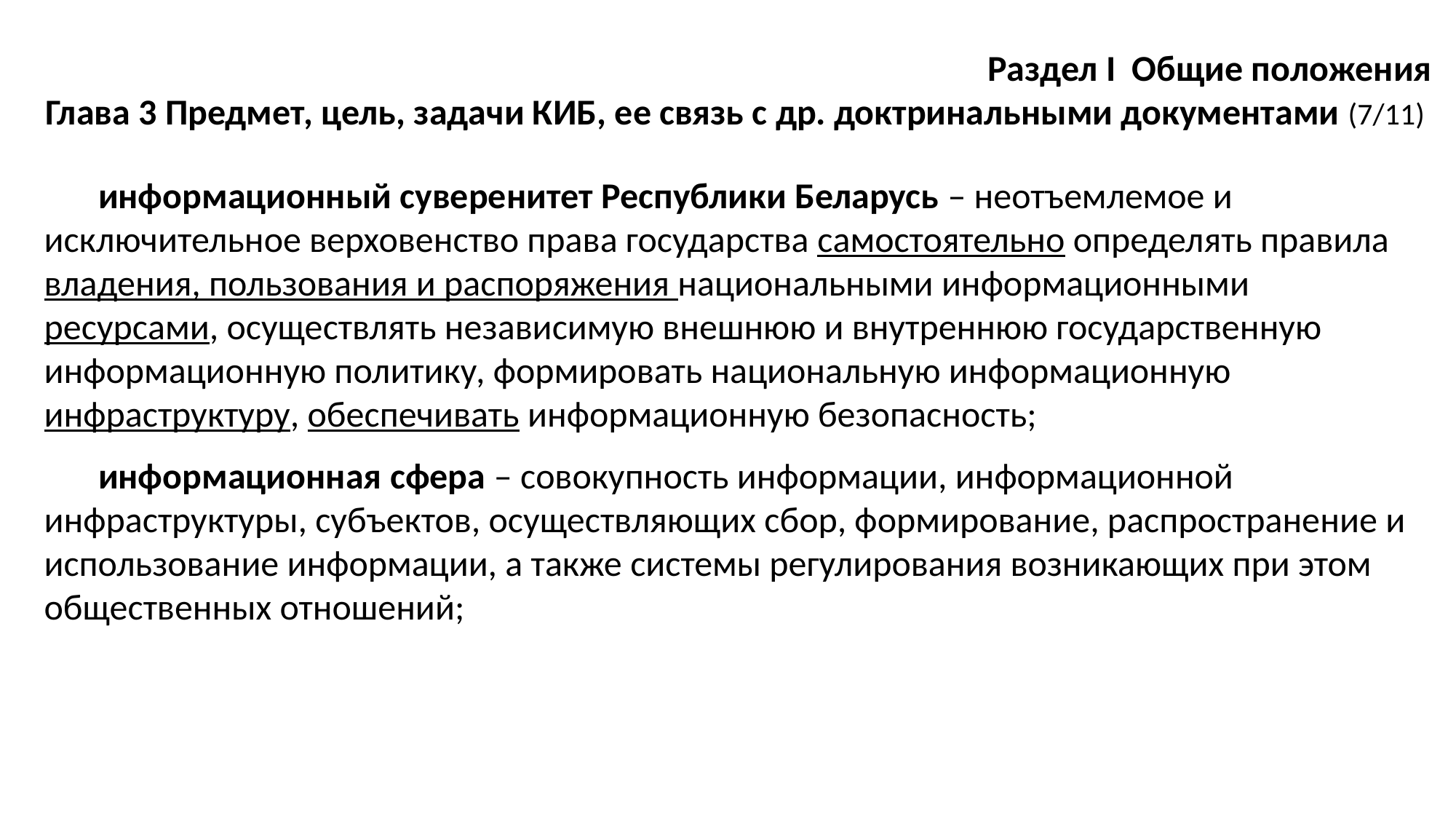

Раздел I  Общие положения
Глава 3 Предмет, цель, задачи КИБ, ее связь с др. доктринальными документами (7/11)

информационный суверенитет Республики Беларусь – неотъемлемое и исключительное верховенство права государства самостоятельно определять правила владения, пользования и распоряжения национальными информационными ресурсами, осуществлять независимую внешнюю и внутреннюю государственную информационную политику, формировать национальную информационную инфраструктуру, обеспечивать информационную безопасность;
информационная сфера – совокупность информации, информационной инфраструктуры, субъектов, осуществляющих сбор, формирование, распространение и использование информации, а также системы регулирования возникающих при этом общественных отношений;